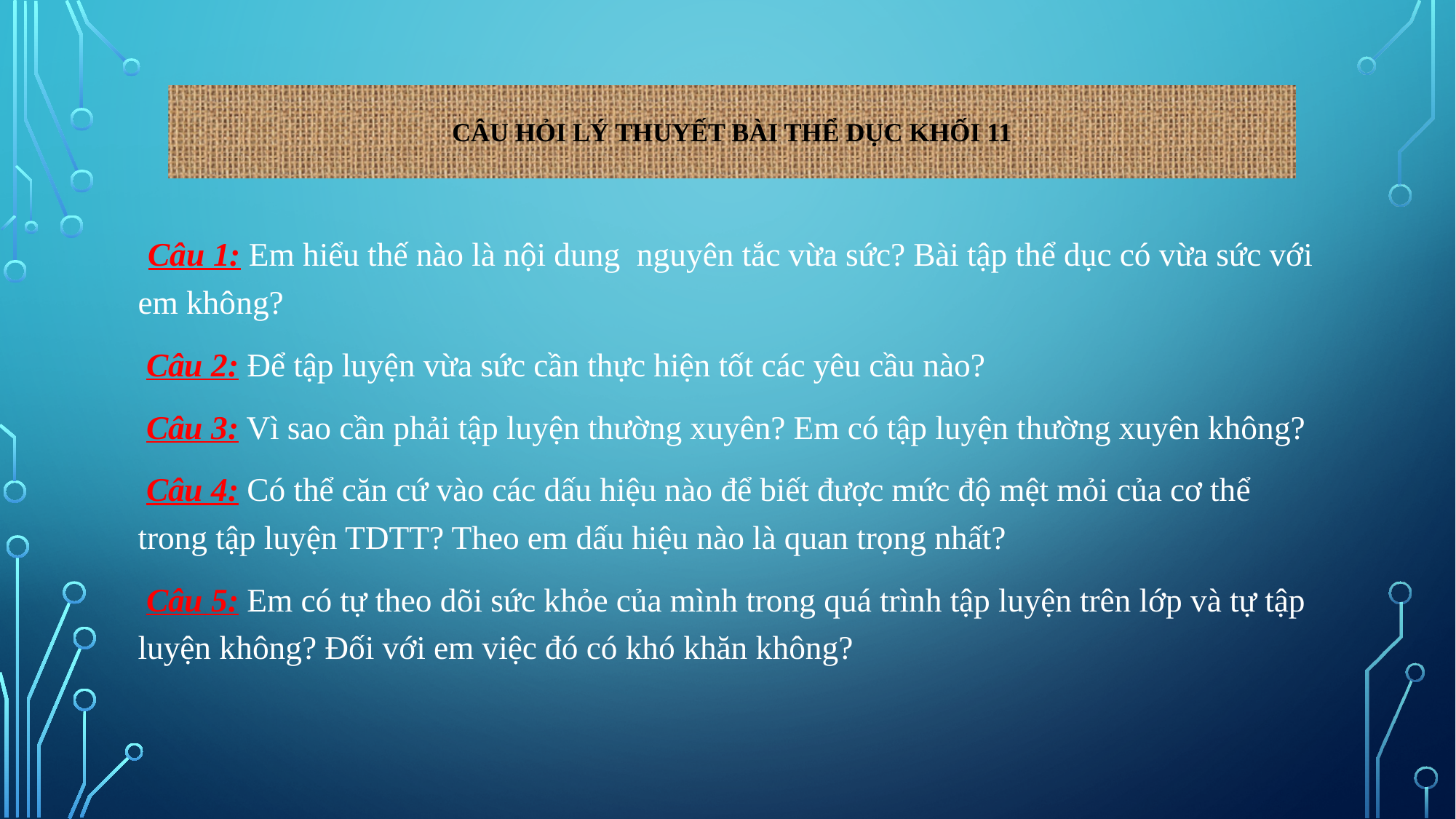

# CÂU HỎI LÝ THUYẾT BÀI THỂ DỤC KHỐI 11
 Câu 1: Em hiểu thế nào là nội dung  nguyên tắc vừa sức? Bài tập thể dục có vừa sức với em không?
 Câu 2: Để tập luyện vừa sức cần thực hiện tốt các yêu cầu nào?
 Câu 3: Vì sao cần phải tập luyện thường xuyên? Em có tập luyện thường xuyên không?
 Câu 4: Có thể căn cứ vào các dấu hiệu nào để biết được mức độ mệt mỏi của cơ thể trong tập luyện TDTT? Theo em dấu hiệu nào là quan trọng nhất?
 Câu 5: Em có tự theo dõi sức khỏe của mình trong quá trình tập luyện trên lớp và tự tập luyện không? Đối với em việc đó có khó khăn không?